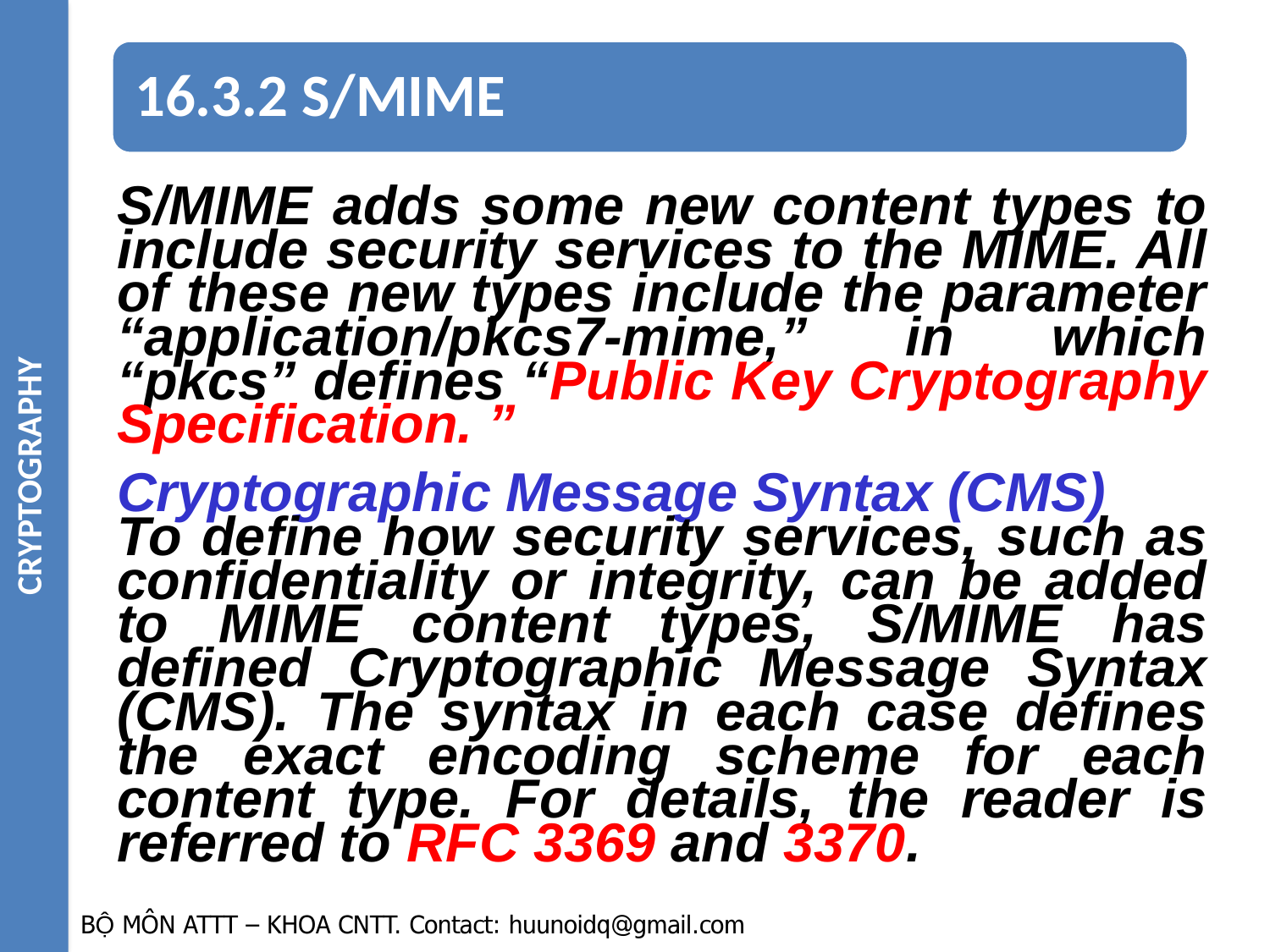

CRYPTOGRAPHY

16.3.2 S/MIME
S/MIME adds some new content types to include security services to the MIME. All of these new types include the parameter “application/pkcs7-mime,” in which “pkcs” defines “Public Key Cryptography Specification. ”
Cryptographic Message Syntax (CMS)
To define how security services, such as confidentiality or integrity, can be added to MIME content types, S/MIME has defined Cryptographic Message Syntax (CMS). The syntax in each case defines the exact encoding scheme for each content type. For details, the reader is referred to RFC 3369 and 3370.
BỘ MÔN ATTT – KHOA CNTT. Contact: huunoidq@gmail.com